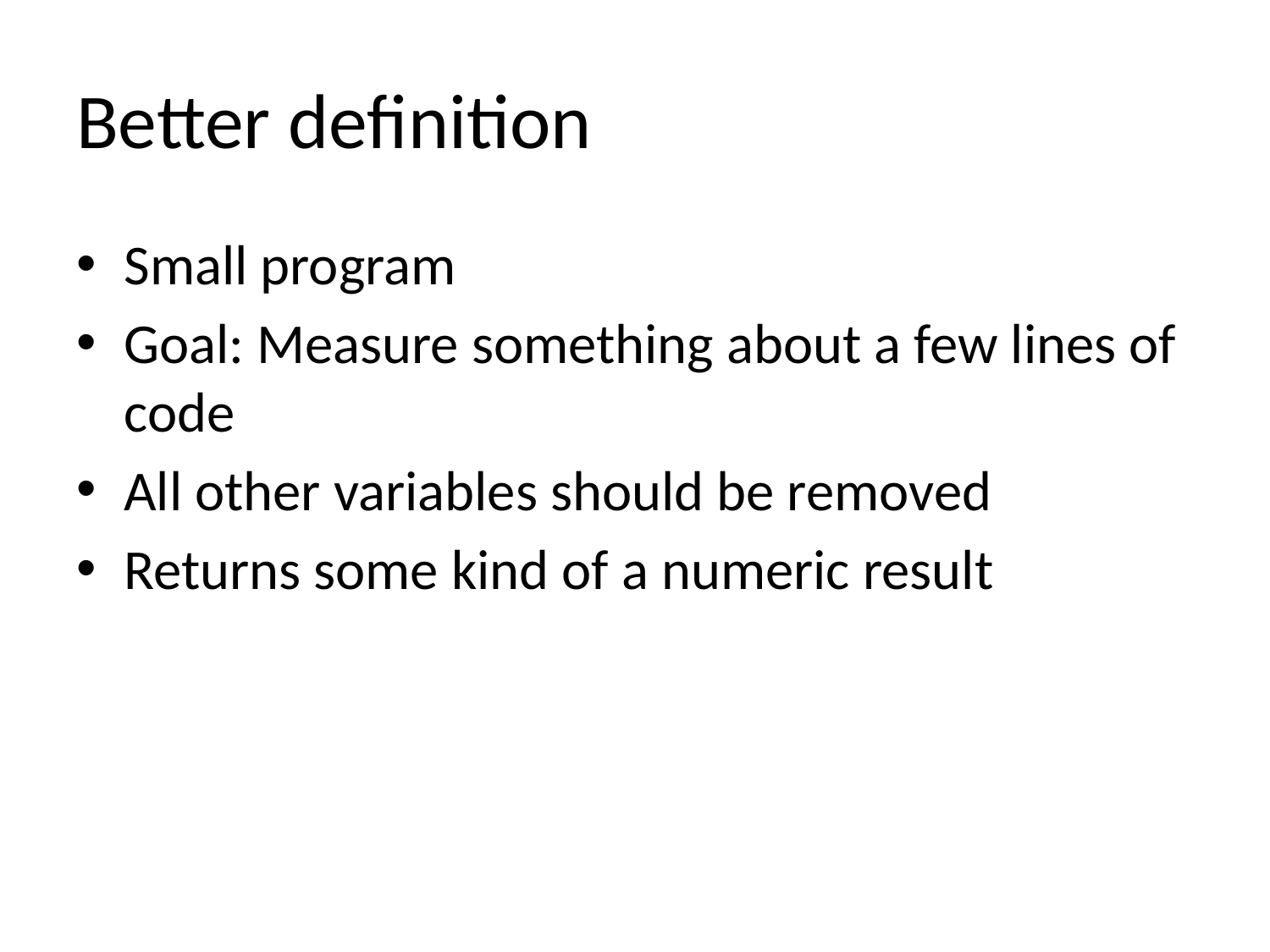

# Better definition
Small program
Goal: Measure something about a few lines of code
All other variables should be removed
Returns some kind of a numeric result